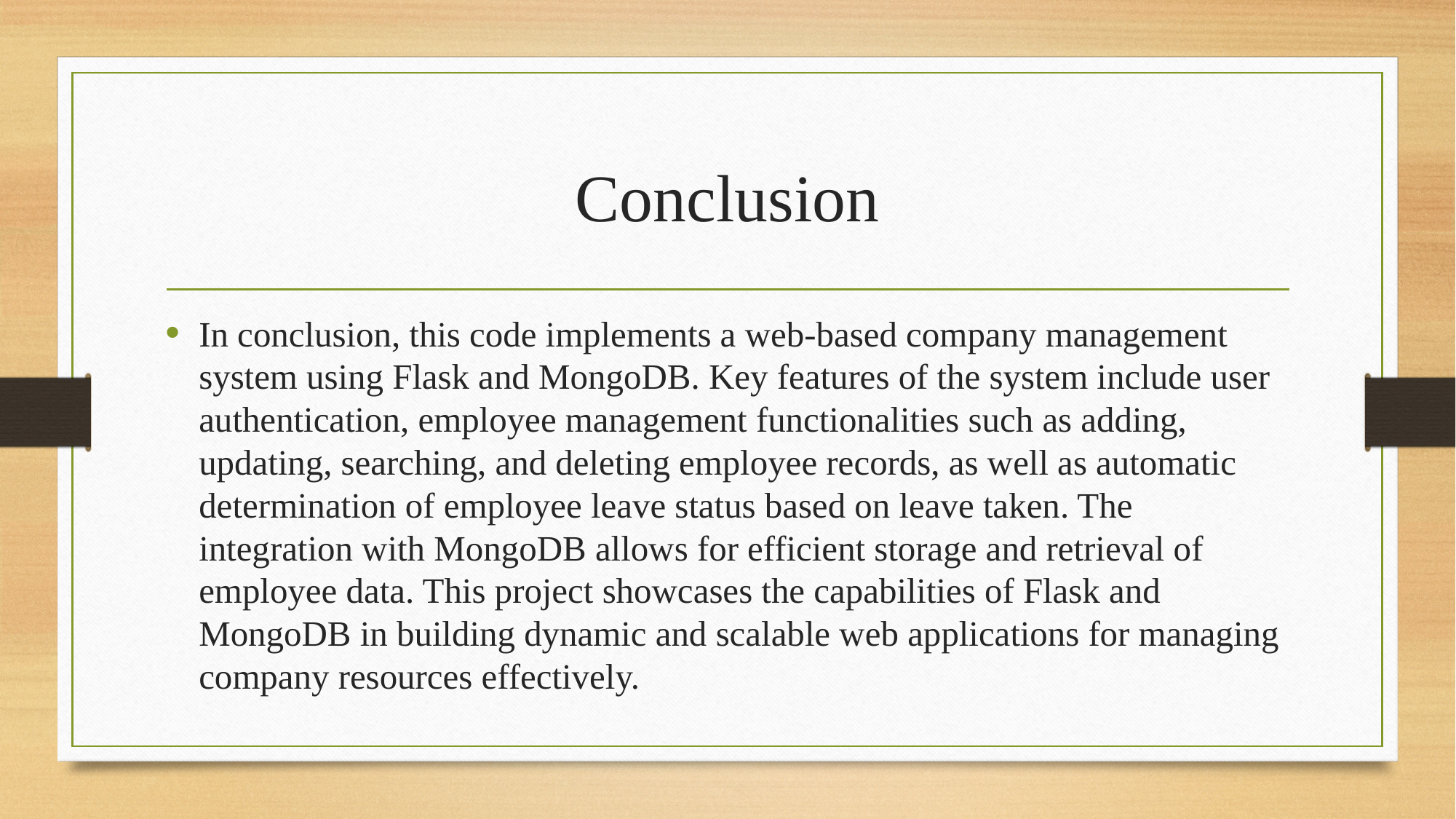

# Conclusion
In conclusion, this code implements a web-based company management system using Flask and MongoDB. Key features of the system include user authentication, employee management functionalities such as adding, updating, searching, and deleting employee records, as well as automatic determination of employee leave status based on leave taken. The integration with MongoDB allows for efficient storage and retrieval of employee data. This project showcases the capabilities of Flask and MongoDB in building dynamic and scalable web applications for managing company resources effectively.